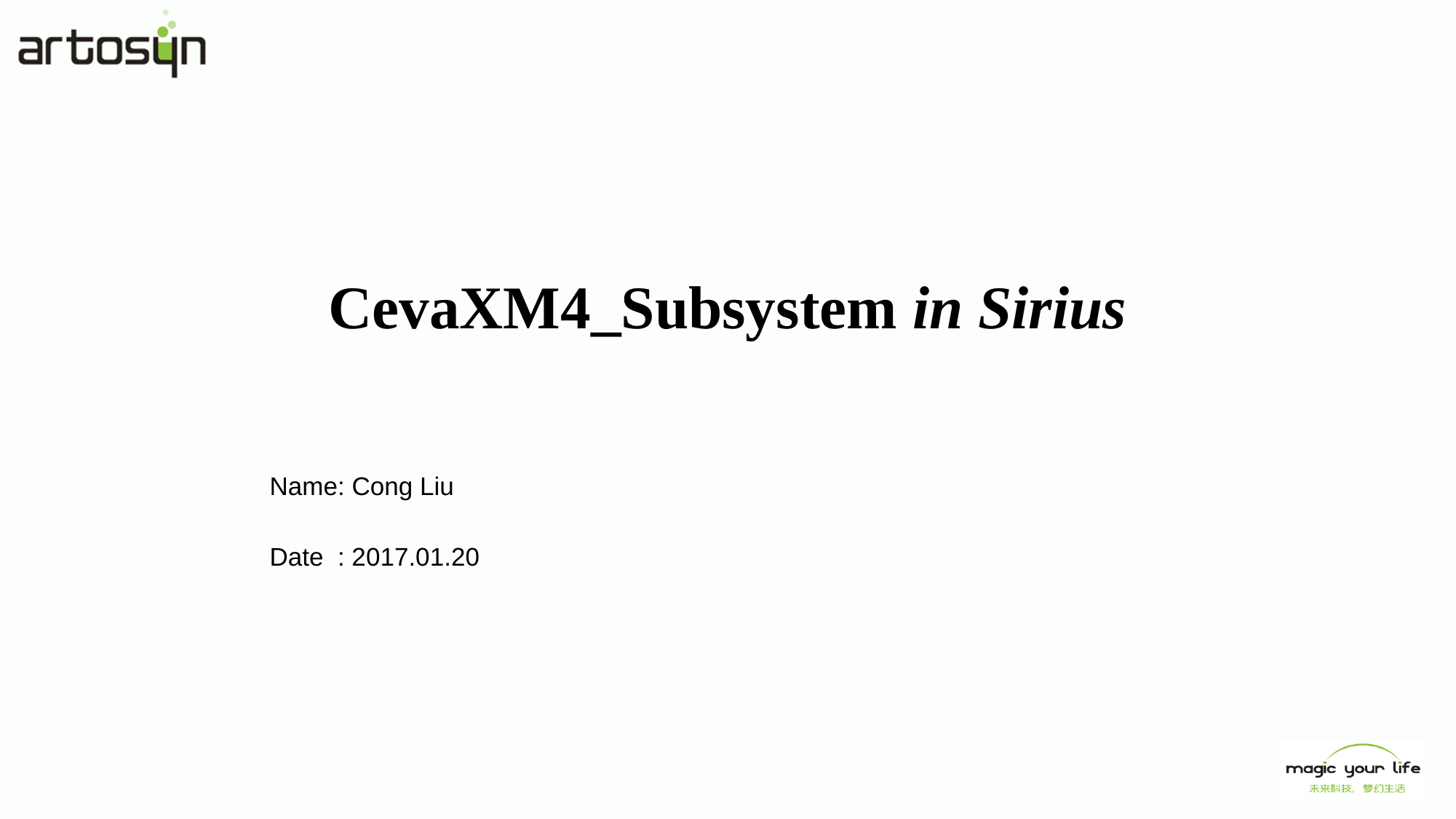

# CevaXM4_Subsystem in Sirius
Name: Cong Liu

Date  : 2017.01.20